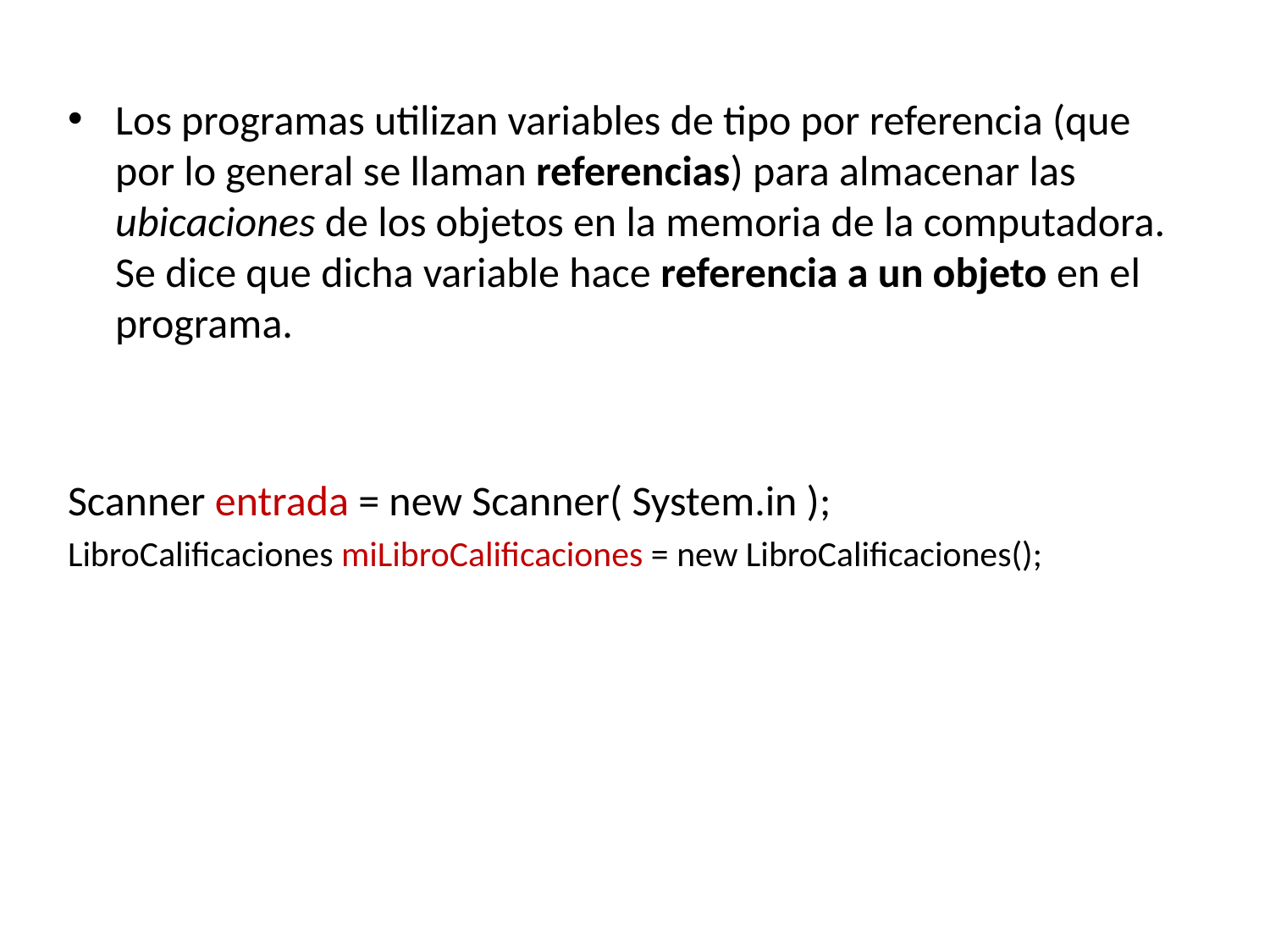

Los programas utilizan variables de tipo por referencia (que por lo general se llaman referencias) para almacenar las ubicaciones de los objetos en la memoria de la computadora. Se dice que dicha variable hace referencia a un objeto en el programa.

Scanner entrada = new Scanner( System.in );
LibroCalificaciones miLibroCalificaciones = new LibroCalificaciones();